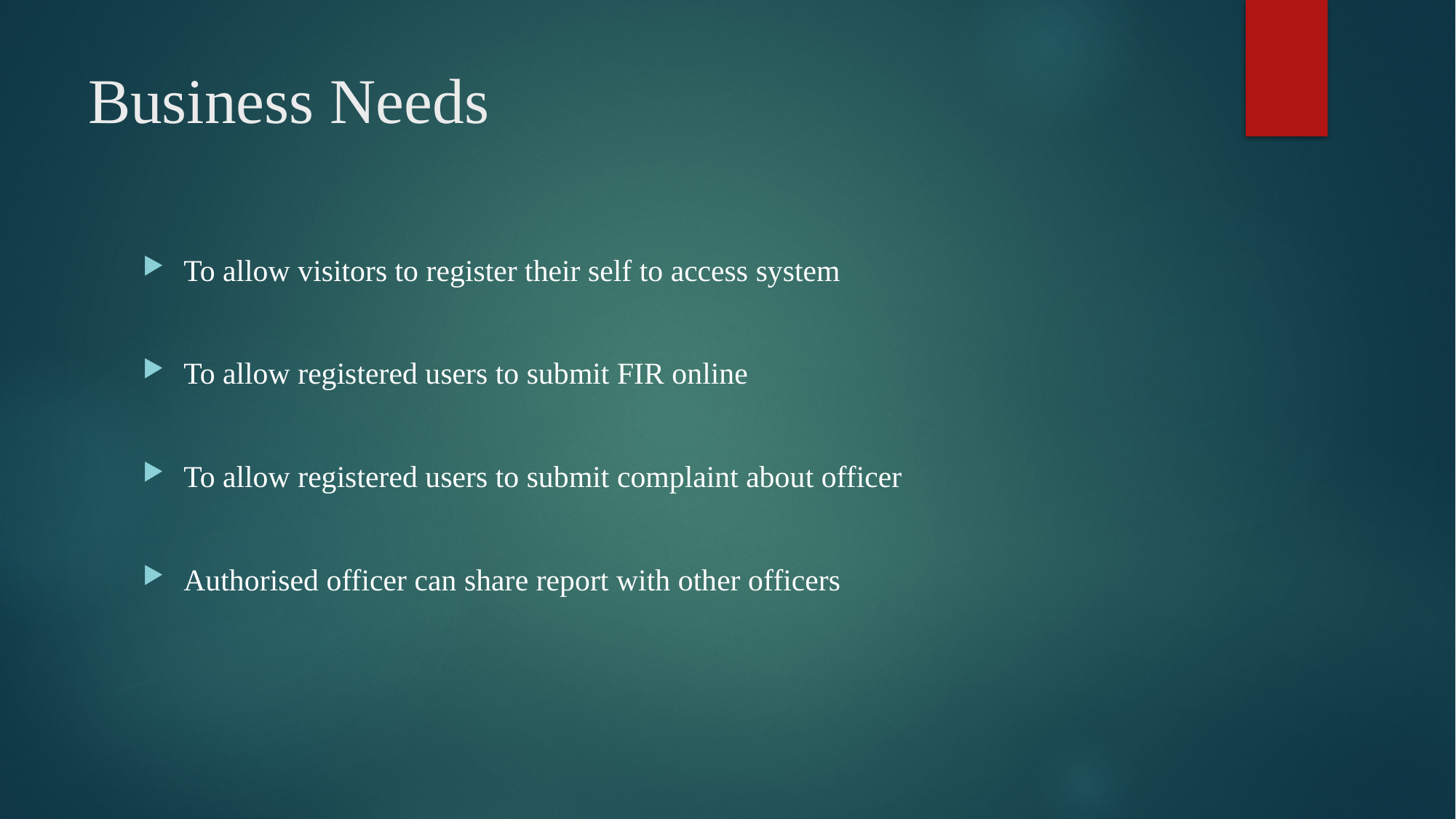

# Business Needs
To allow visitors to register their self to access system

To allow registered users to submit FIR online

To allow registered users to submit complaint about officer

Authorised officer can share report with other officers